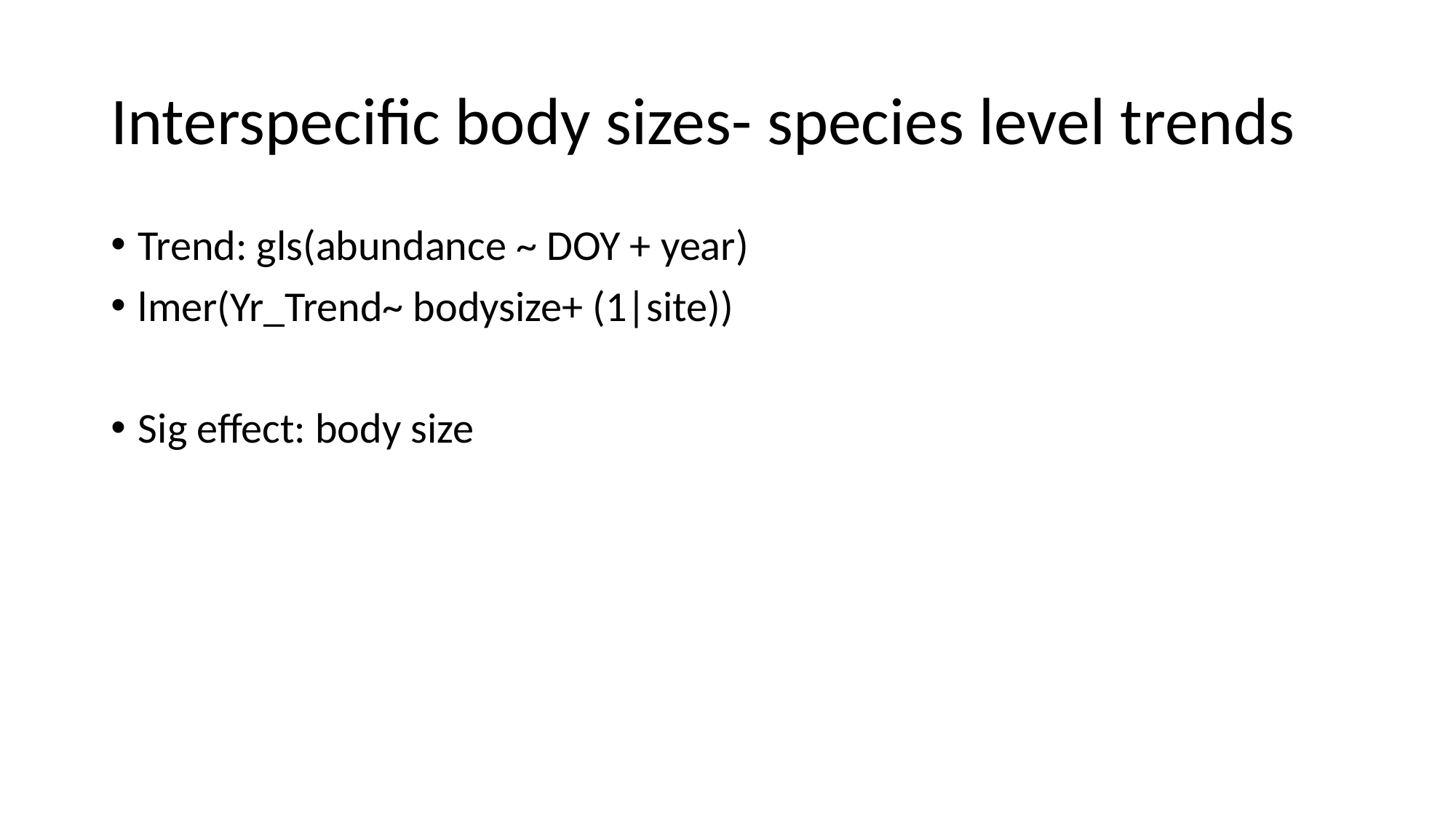

# Interspecific body sizes- species level trends
Trend: gls(abundance ~ DOY + year)
lmer(Yr_Trend~ bodysize+ (1|site))

Sig effect: body size